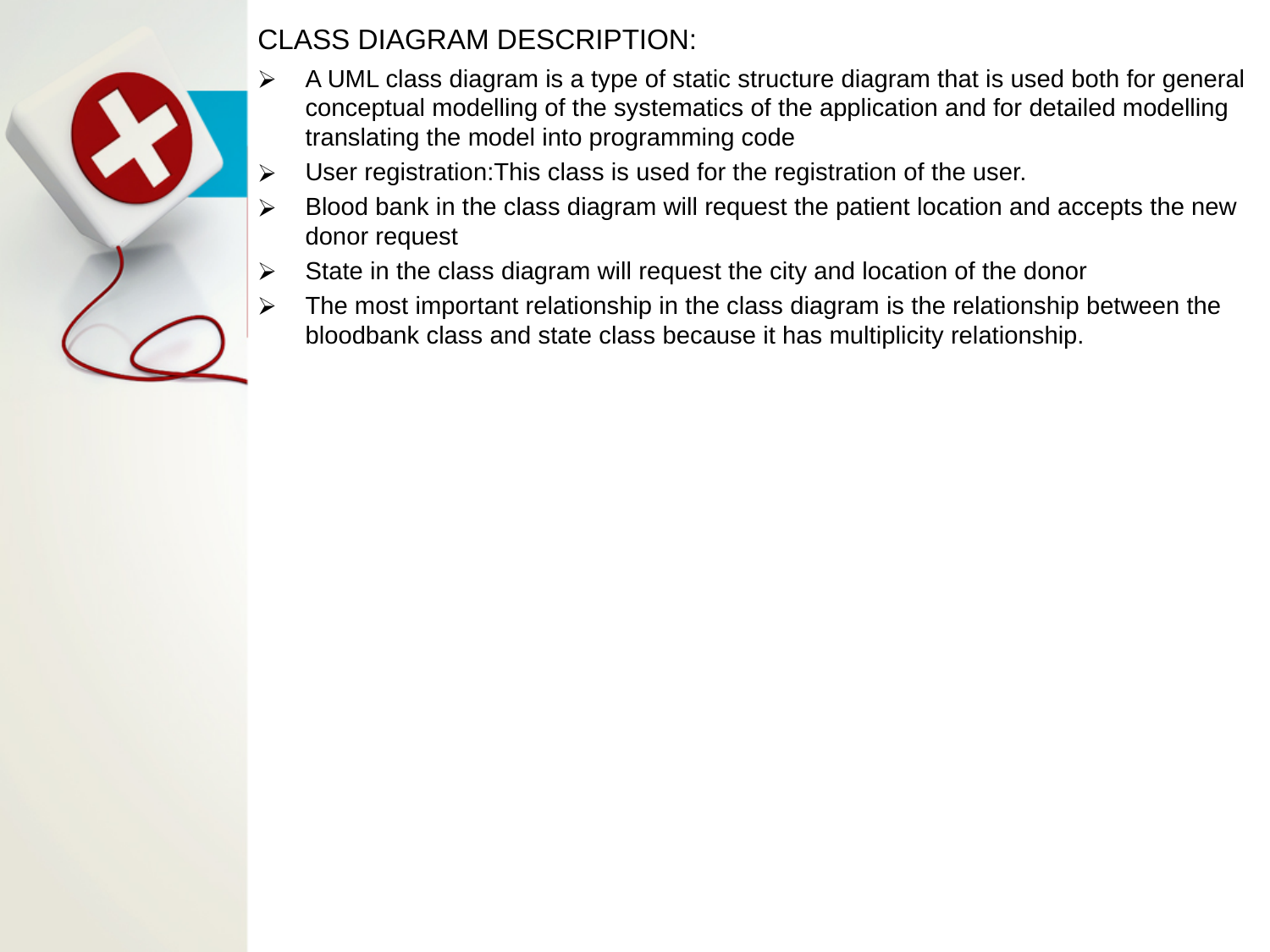

# CLASS DIAGRAM DESCRIPTION:
A UML class diagram is a type of static structure diagram that is used both for general conceptual modelling of the systematics of the application and for detailed modelling translating the model into programming code
User registration:This class is used for the registration of the user.
Blood bank in the class diagram will request the patient location and accepts the new donor request
State in the class diagram will request the city and location of the donor
The most important relationship in the class diagram is the relationship between the bloodbank class and state class because it has multiplicity relationship.